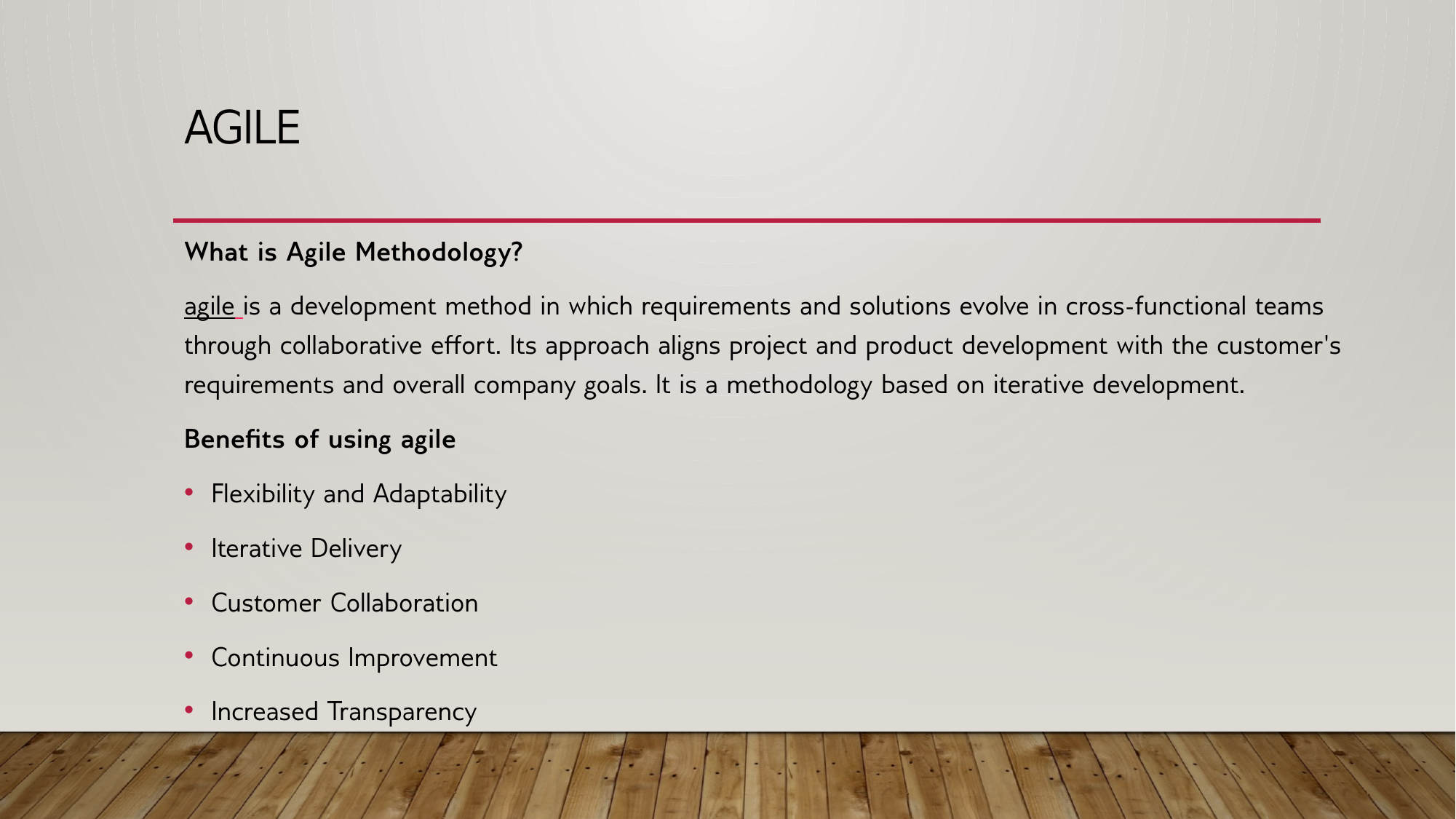

# AGILE
What is Agile Methodology?
agile is a development method in which requirements and solutions evolve in cross-functional teams through collaborative effort. Its approach aligns project and product development with the customer's requirements and overall company goals. It is a methodology based on iterative development.
Benefits of using agile
Flexibility and Adaptability
Iterative Delivery
Customer Collaboration
Continuous Improvement
Increased Transparency